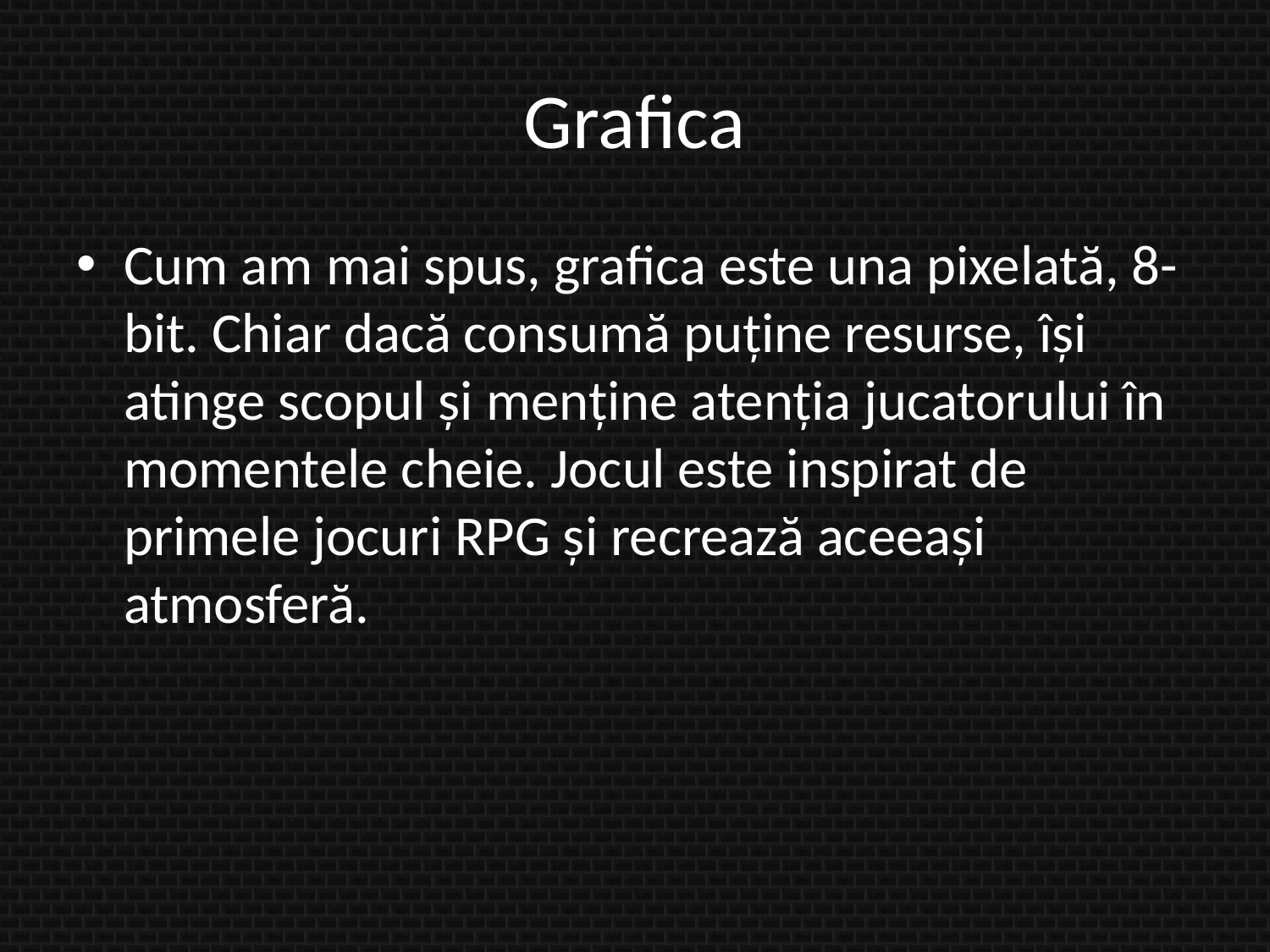

# Grafica
Cum am mai spus, grafica este una pixelată, 8-bit. Chiar dacă consumă puține resurse, își atinge scopul și menține atenția jucatorului în momentele cheie. Jocul este inspirat de primele jocuri RPG și recrează aceeași atmosferă.